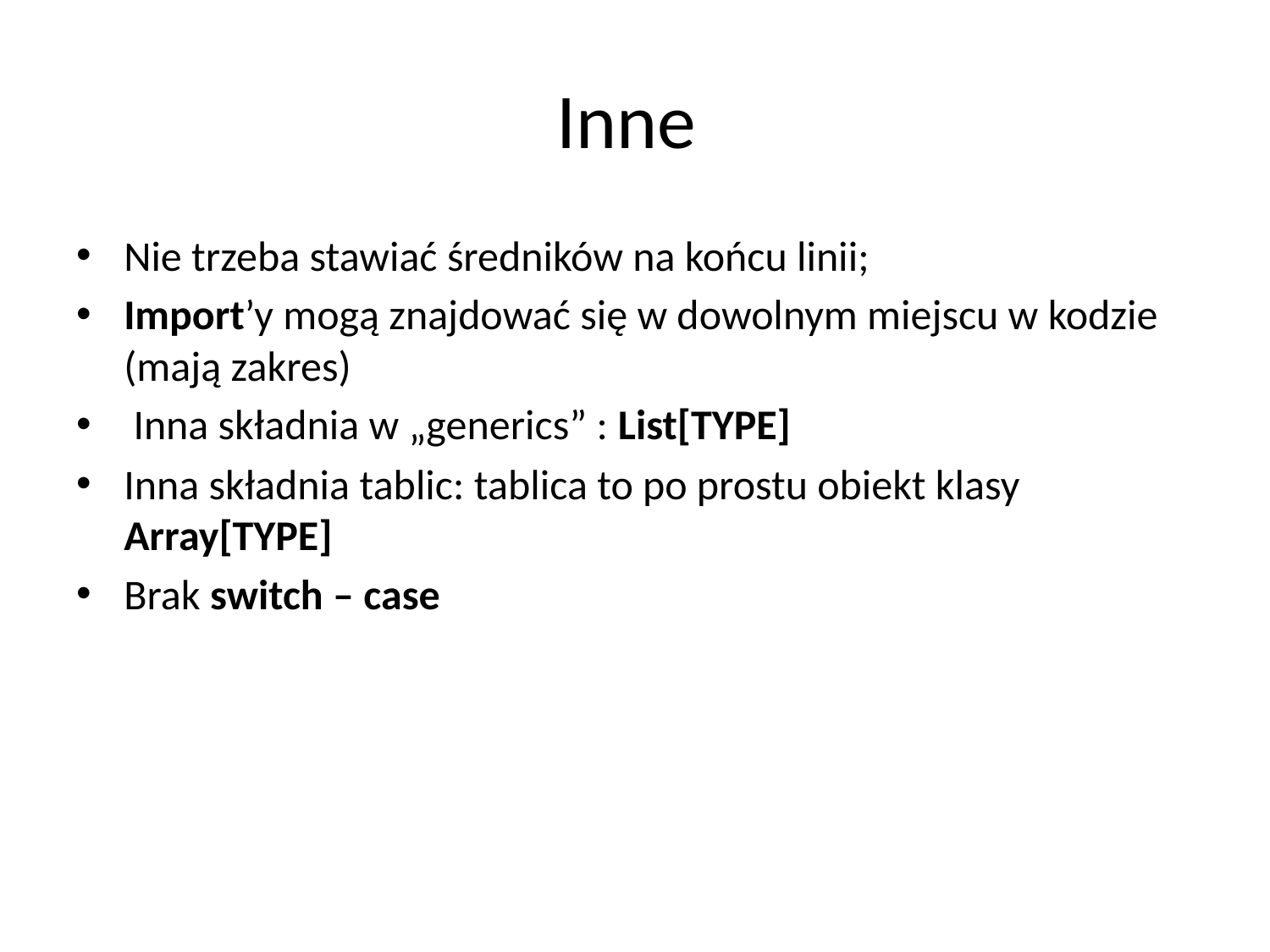

# Inne
Nie trzeba stawiać średników na końcu linii;
Import’y mogą znajdować się w dowolnym miejscu w kodzie (mają zakres)
 Inna składnia w „generics” : List[TYPE]
Inna składnia tablic: tablica to po prostu obiekt klasy Array[TYPE]
Brak switch – case